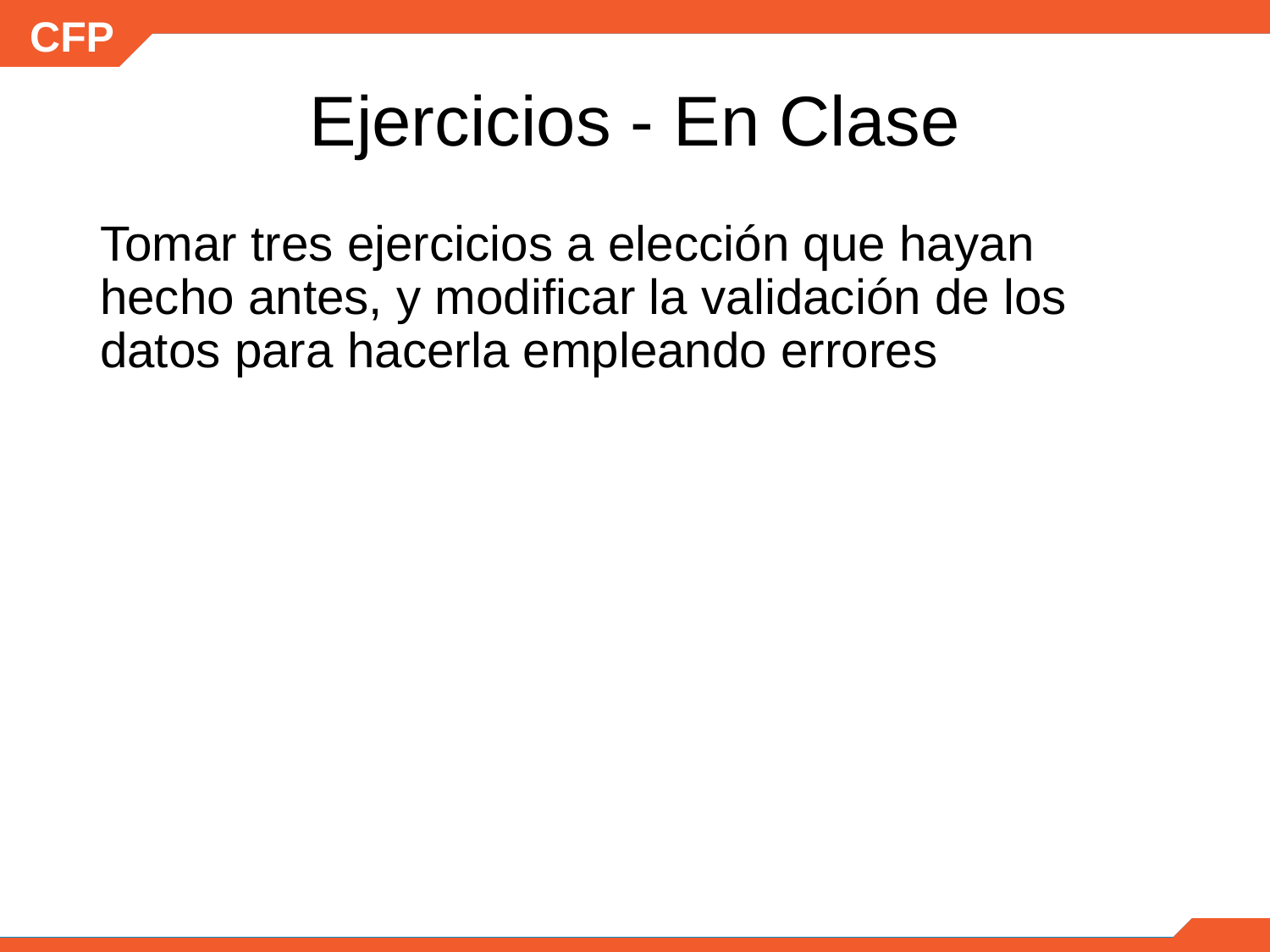

# Ejercicios - En Clase
Tomar tres ejercicios a elección que hayan hecho antes, y modificar la validación de los datos para hacerla empleando errores